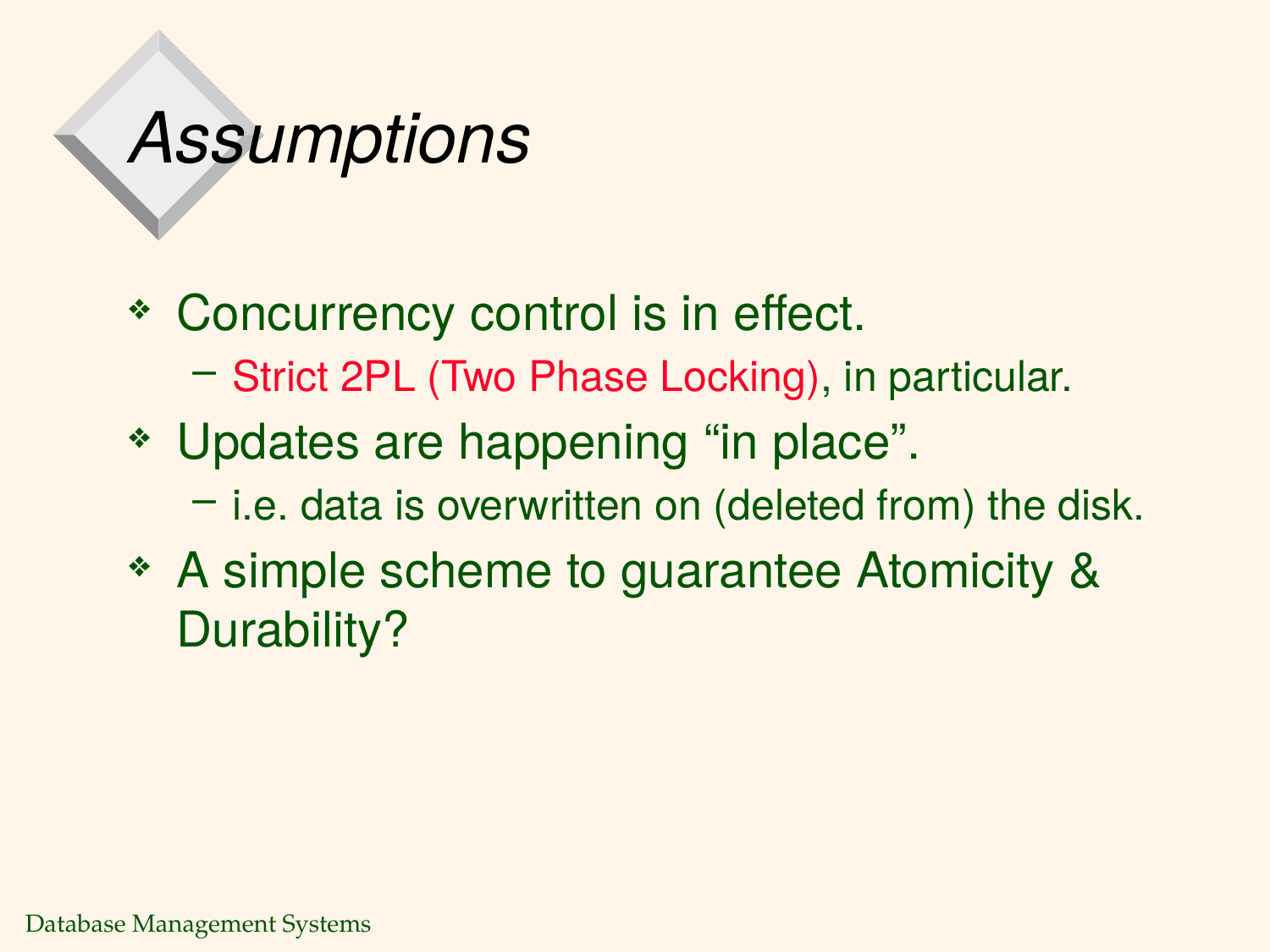

# Assumptions
Concurrency control is in effect.
Strict 2PL (Two Phase Locking), in particular.
Updates are happening “in place”.
i.e. data is overwritten on (deleted from) the disk.
A simple scheme to guarantee Atomicity & Durability?